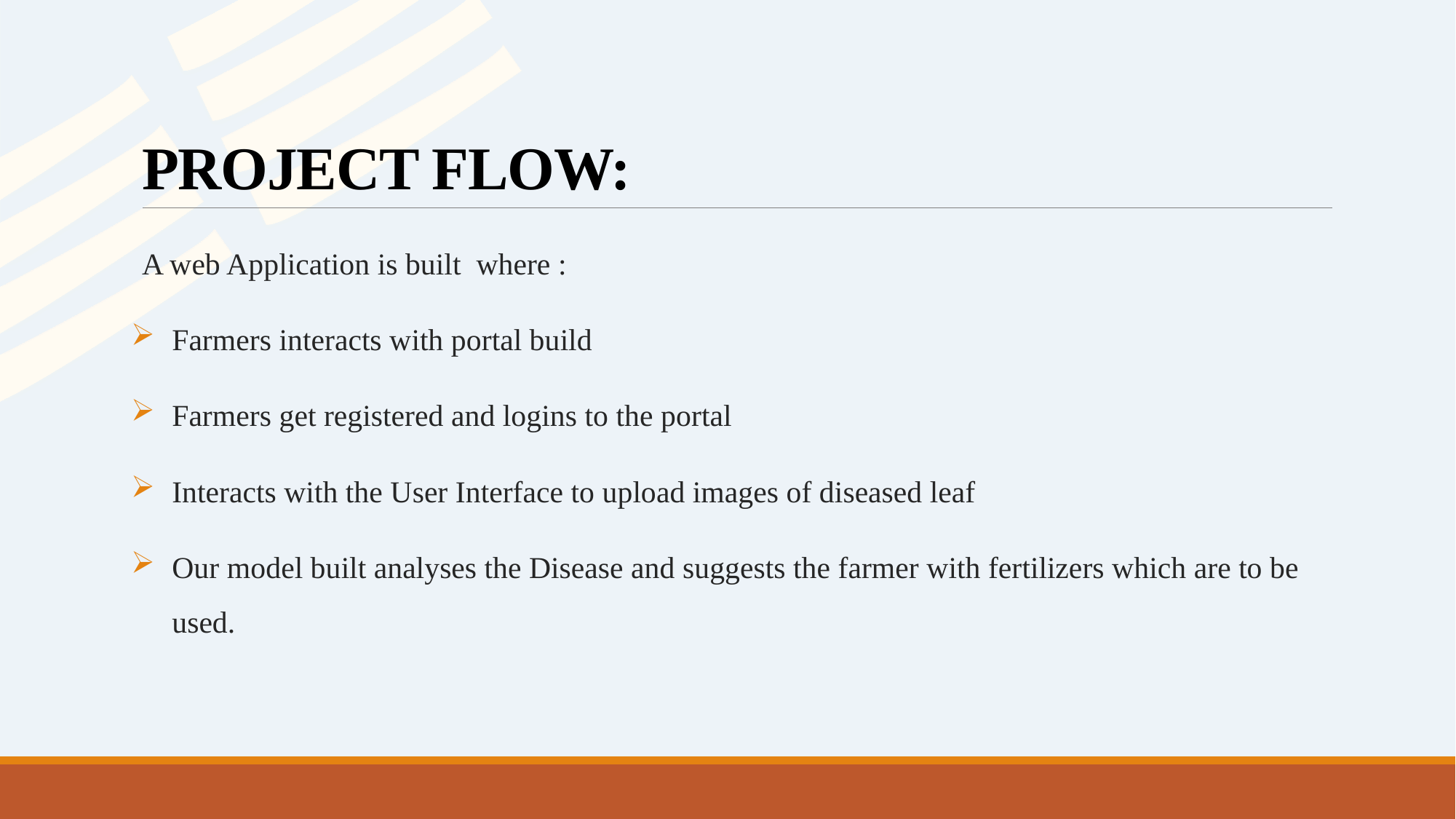

# PROJECT FLOW:
A web Application is built  where :
Farmers interacts with portal build
Farmers get registered and logins to the portal
Interacts with the User Interface to upload images of diseased leaf
Our model built analyses the Disease and suggests the farmer with fertilizers which are to be used.